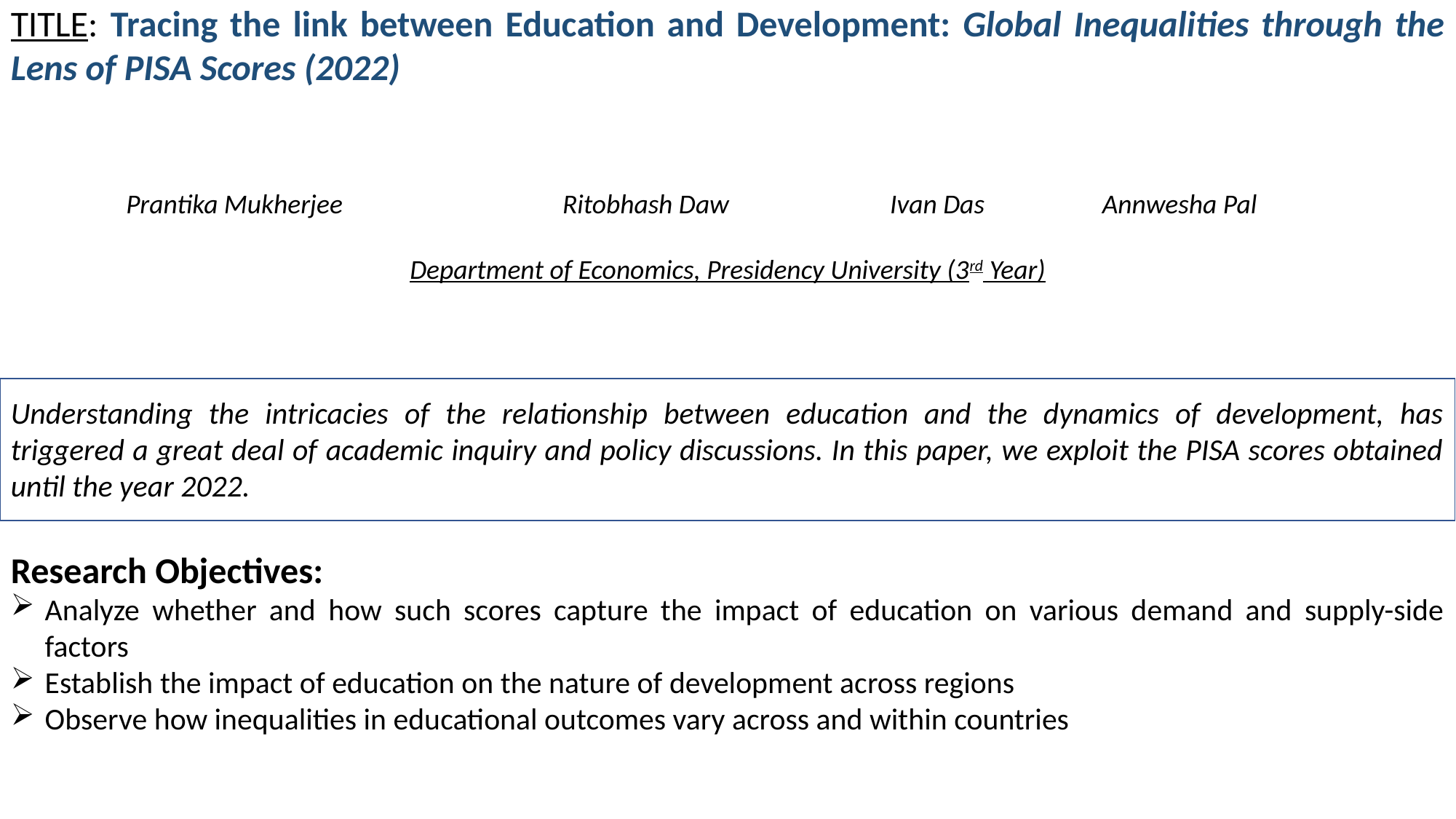

TITLE: Tracing the link between Education and Development: Global Inequalities through the Lens of PISA Scores (2022)

	 Prantika Mukherjee 		 Ritobhash Daw 		 Ivan Das		Annwesha Pal

Department of Economics, Presidency University (3rd Year)

Understanding the intricacies of the relationship between education and the dynamics of development, has triggered a great deal of academic inquiry and policy discussions. In this paper, we exploit the PISA scores obtained until the year 2022.

Research Objectives:
Analyze whether and how such scores capture the impact of education on various demand and supply-side factors
Establish the impact of education on the nature of development across regions
Observe how inequalities in educational outcomes vary across and within countries